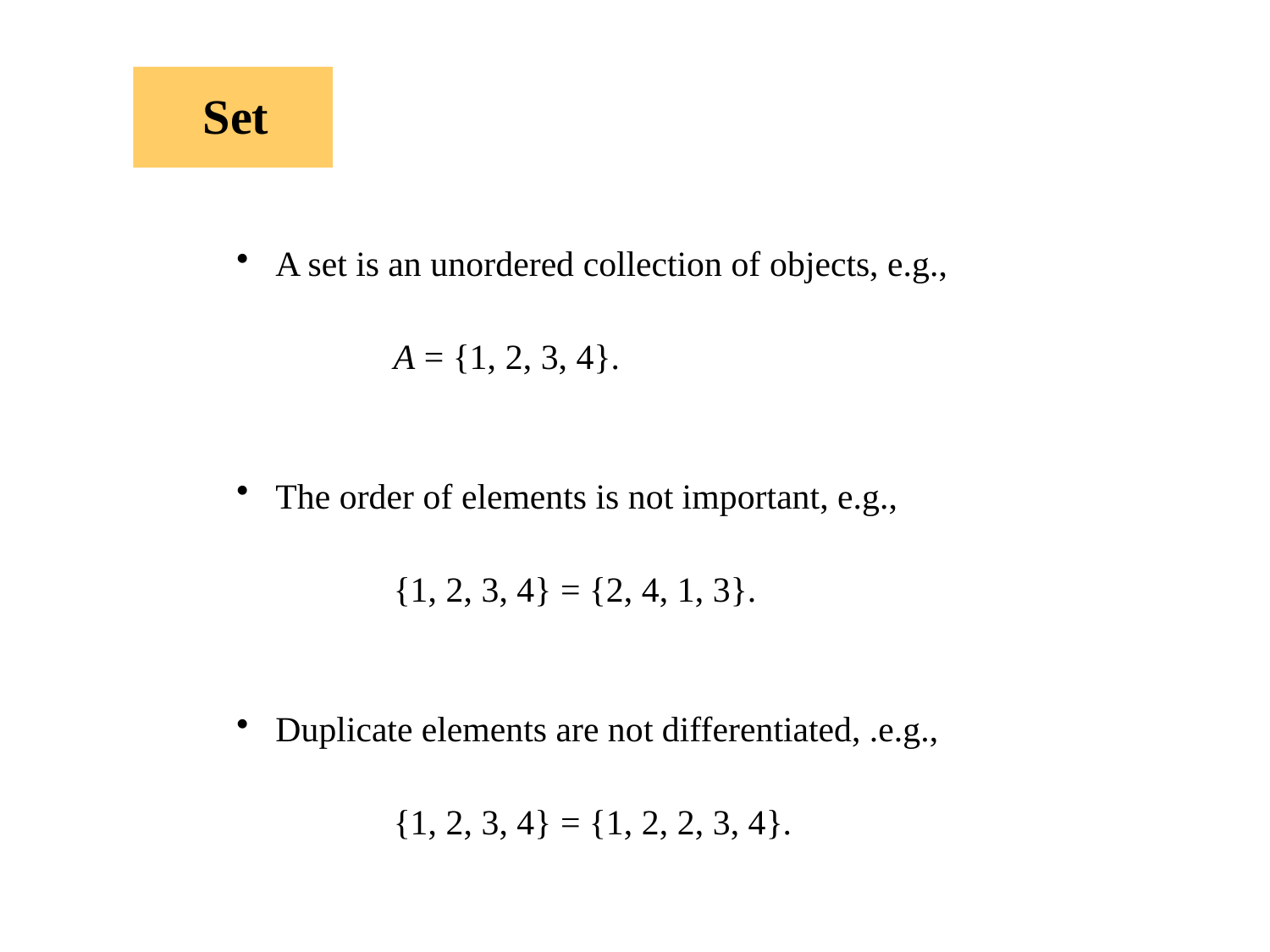

Set

 A set is an unordered collection of objects, e.g.,

	A = {1, 2, 3, 4}.

 The order of elements is not important, e.g.,

	{1, 2, 3, 4} = {2, 4, 1, 3}.

 Duplicate elements are not differentiated, .e.g.,

	{1, 2, 3, 4} = {1, 2, 2, 3, 4}.